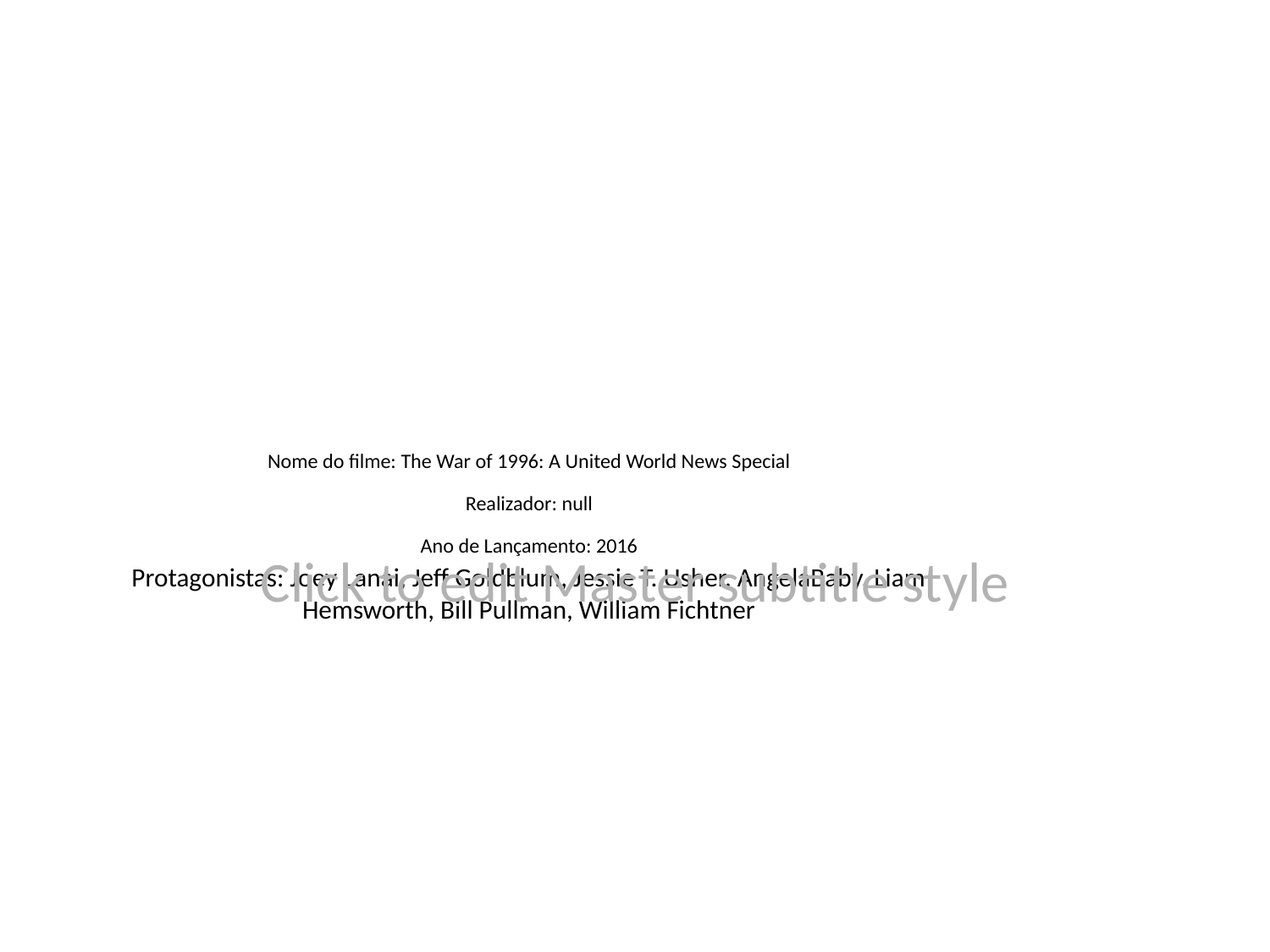

# Nome do filme: The War of 1996: A United World News Special
Realizador: null
Ano de Lançamento: 2016
Protagonistas: Joey Lanai, Jeff Goldblum, Jessie T. Usher, AngelaBaby, Liam Hemsworth, Bill Pullman, William Fichtner
Click to edit Master subtitle style